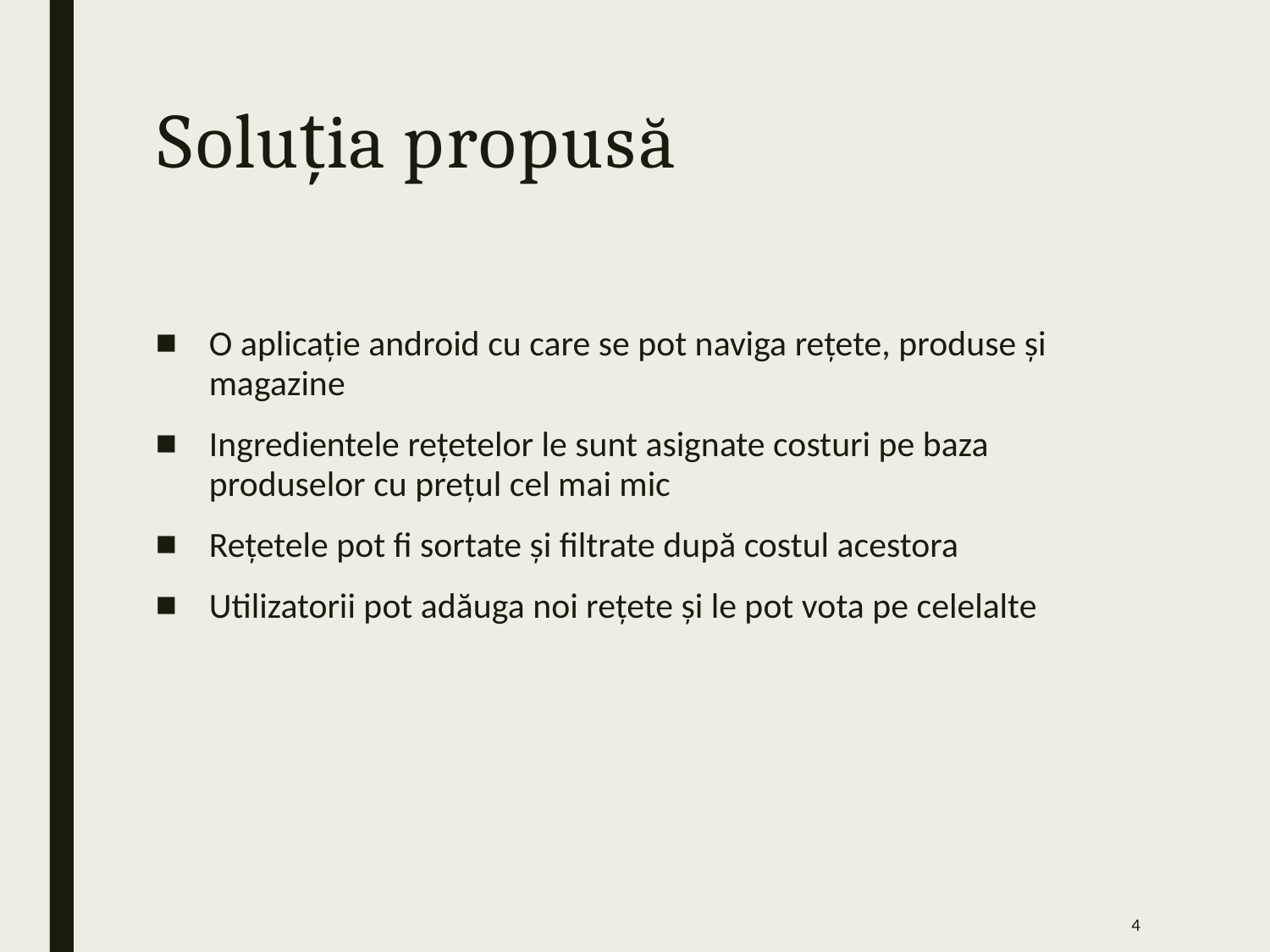

# Soluția propusă
O aplicație android cu care se pot naviga rețete, produse și magazine
Ingredientele rețetelor le sunt asignate costuri pe baza produselor cu prețul cel mai mic
Rețetele pot fi sortate și filtrate după costul acestora
Utilizatorii pot adăuga noi rețete și le pot vota pe celelalte

4